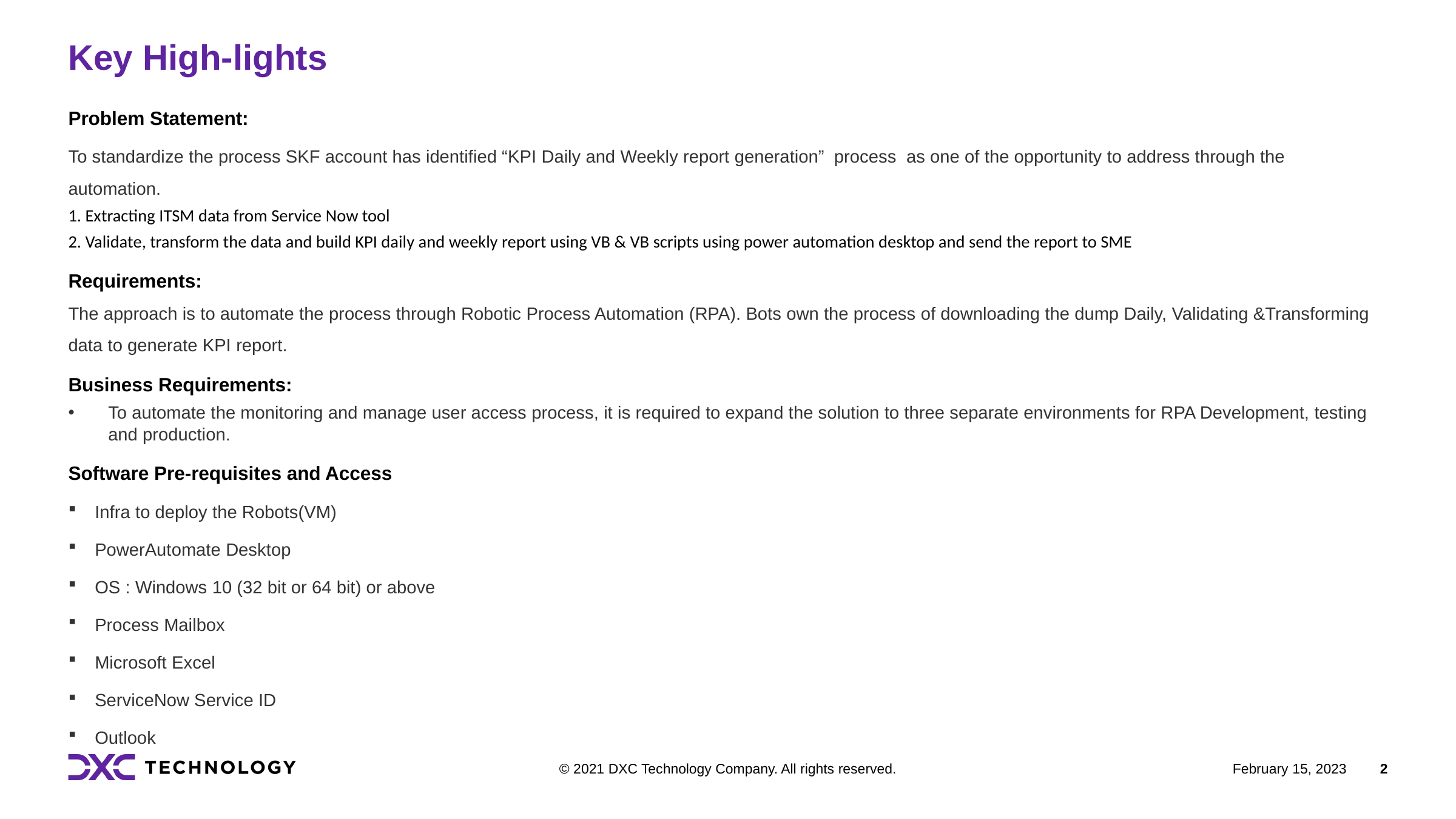

# Key High-lights
Problem Statement:
To standardize the process SKF account has identified “KPI Daily and Weekly report generation”  process  as one of the opportunity to address through the automation.
1. Extracting ITSM data from Service Now tool
2. Validate, transform the data and build KPI daily and weekly report using VB & VB scripts using power automation desktop and send the report to SME
Requirements:
The approach is to automate the process through Robotic Process Automation (RPA). Bots own the process of downloading the dump Daily, Validating &Transforming data to generate KPI report.
Business Requirements:
To automate the monitoring and manage user access process, it is required to expand the solution to three separate environments for RPA Development, testing and production.
Software Pre-requisites and Access
Infra to deploy the Robots(VM)
PowerAutomate Desktop
OS : Windows 10 (32 bit or 64 bit) or above
Process Mailbox
Microsoft Excel
ServiceNow Service ID
Outlook